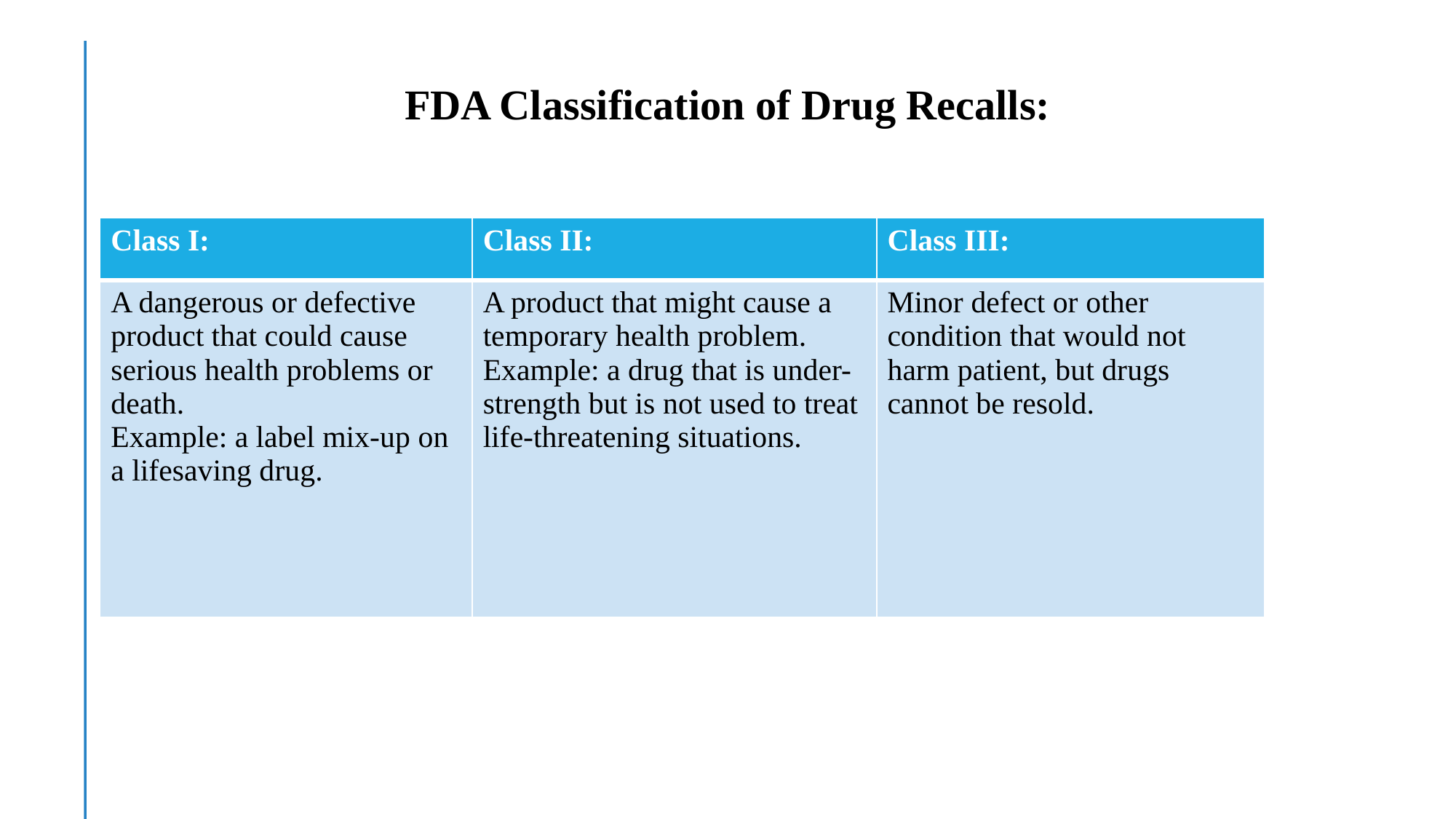

# FDA Classification of Drug Recalls:
| Class I: | Class II: | Class III: |
| --- | --- | --- |
| A dangerous or defective product that could cause serious health problems or death. Example: a label mix-up on a lifesaving drug. | A product that might cause a temporary health problem. Example: a drug that is under-strength but is not used to treat life-threatening situations. | Minor defect or other condition that would not harm patient, but drugs cannot be resold. |